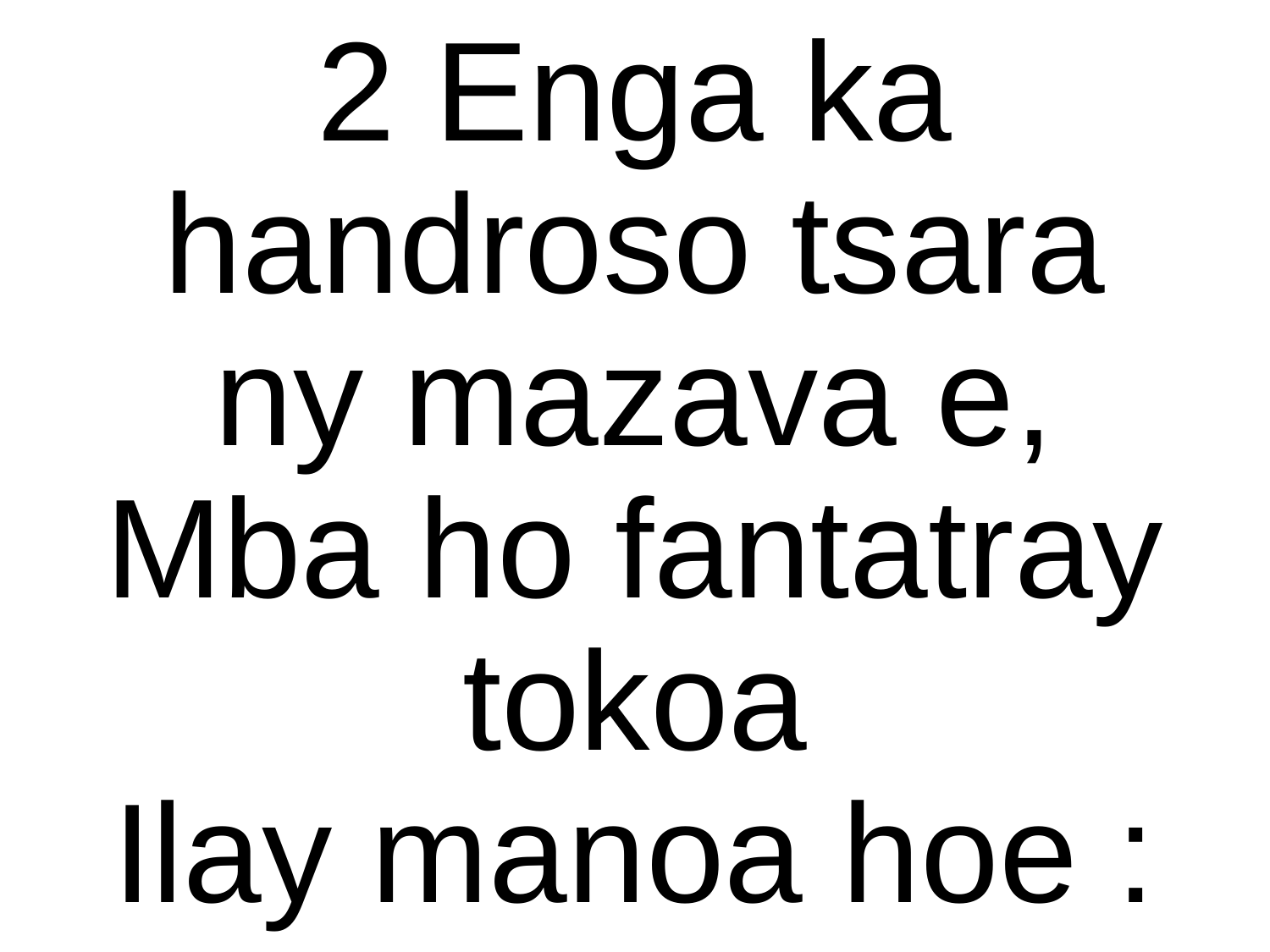

2 Enga ka handroso tsara
ny mazava e,
Mba ho fantatray tokoa
Ilay manoa hoe :